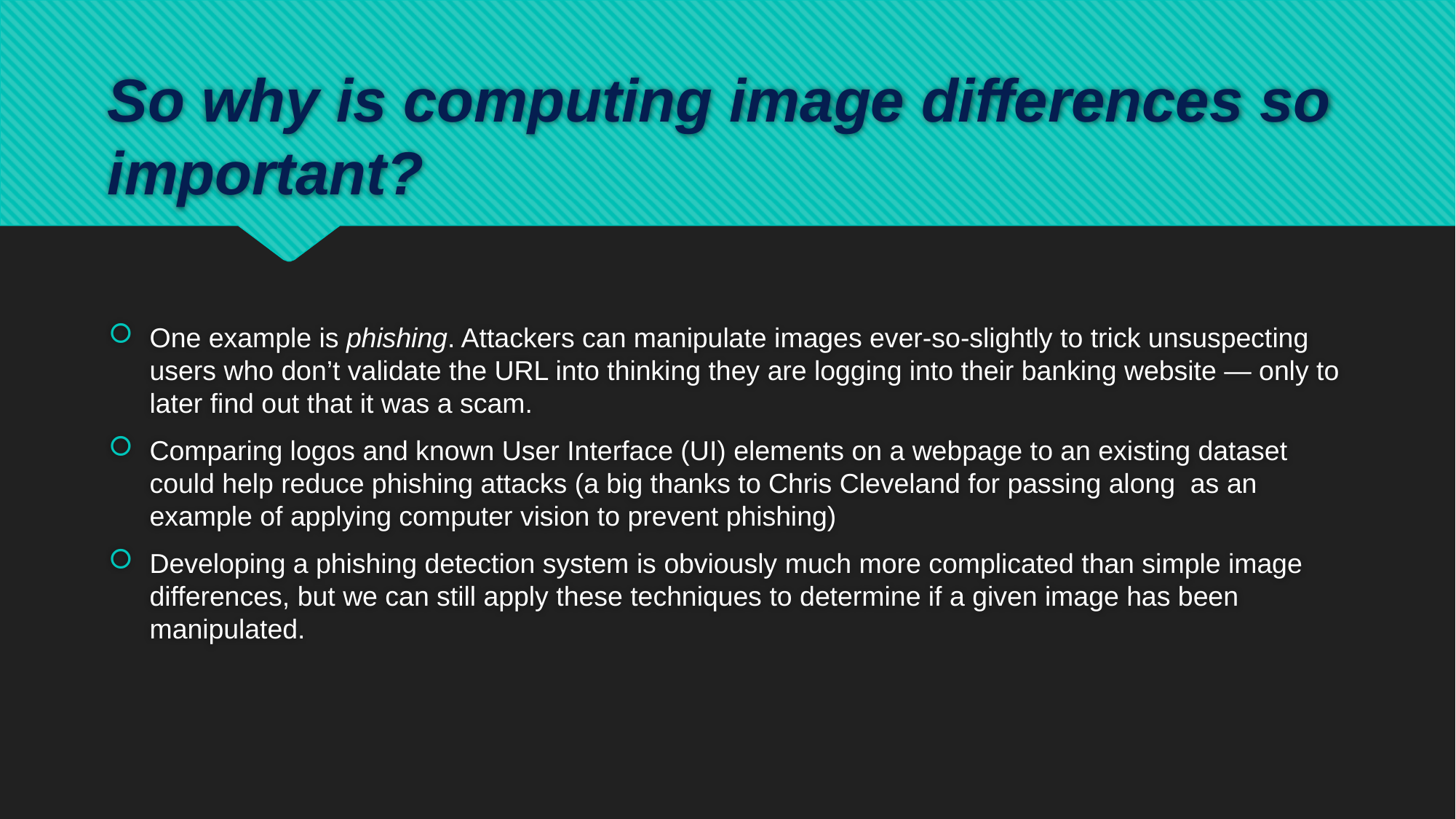

# So why is computing image differences so important?
One example is phishing. Attackers can manipulate images ever-so-slightly to trick unsuspecting users who don’t validate the URL into thinking they are logging into their banking website — only to later find out that it was a scam.
Comparing logos and known User Interface (UI) elements on a webpage to an existing dataset could help reduce phishing attacks (a big thanks to Chris Cleveland for passing along  as an example of applying computer vision to prevent phishing)
Developing a phishing detection system is obviously much more complicated than simple image differences, but we can still apply these techniques to determine if a given image has been manipulated.